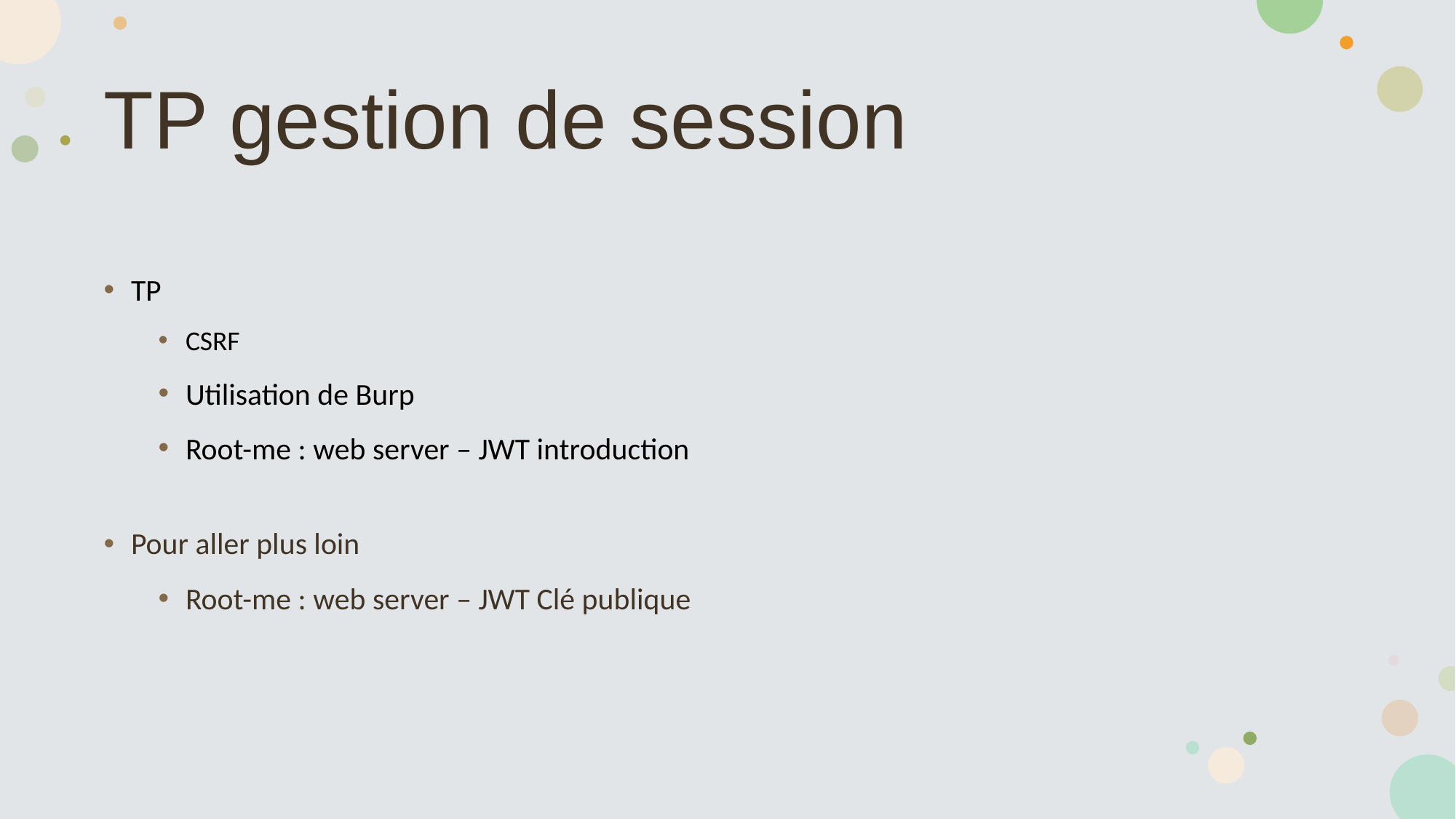

# TP gestion de session

TP
CSRF
Utilisation de Burp
Root-me : web server – JWT introduction

Pour aller plus loin
Root-me : web server – JWT Clé publique